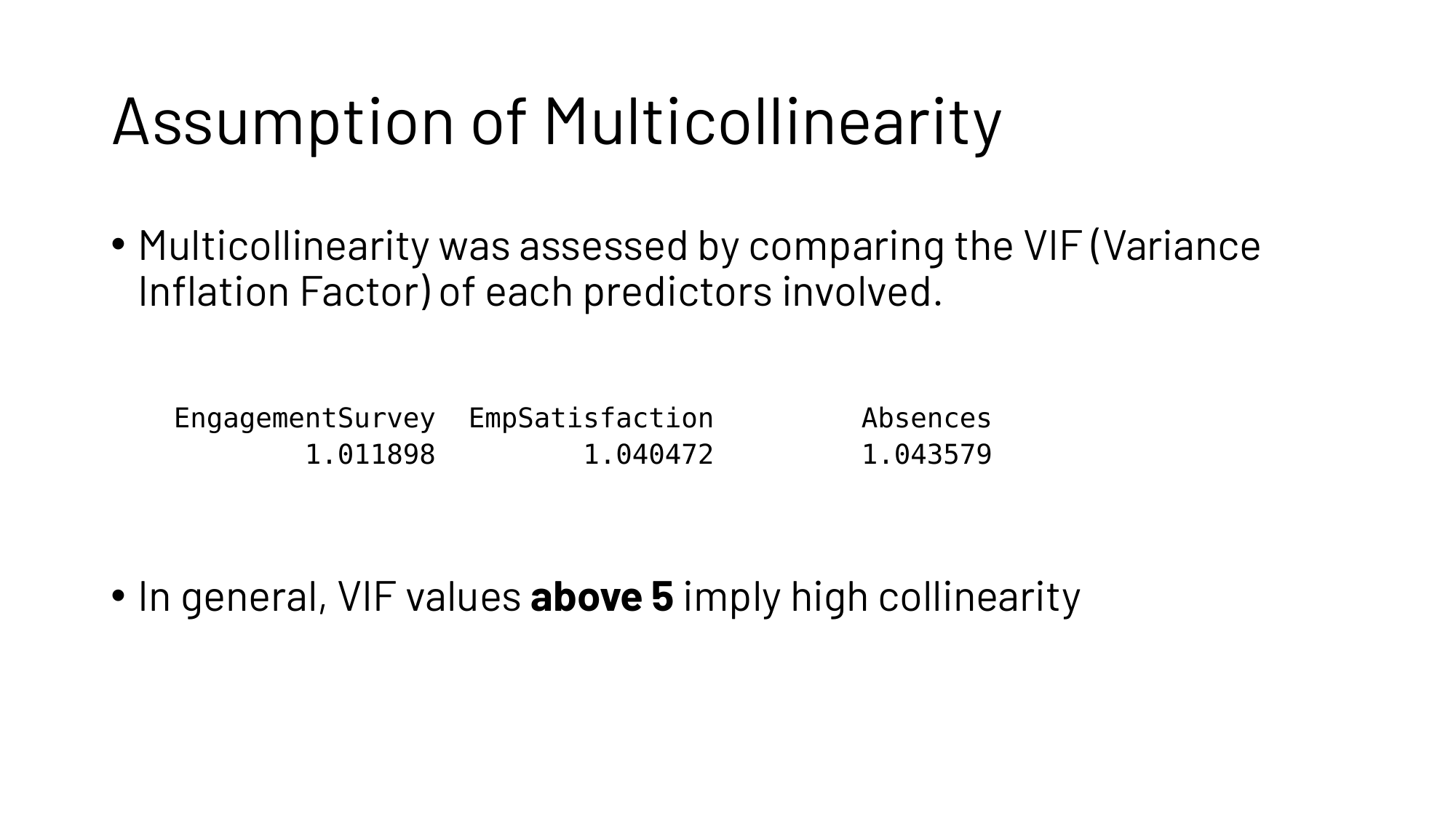

# Assumption of Multicollinearity
Multicollinearity was assessed by comparing the VIF (Variance Inflation Factor) of each predictors involved.

In general, VIF values above 5 imply high collinearity

EngagementSurvey  EmpSatisfaction         Absences

        1.011898         1.040472         1.043579